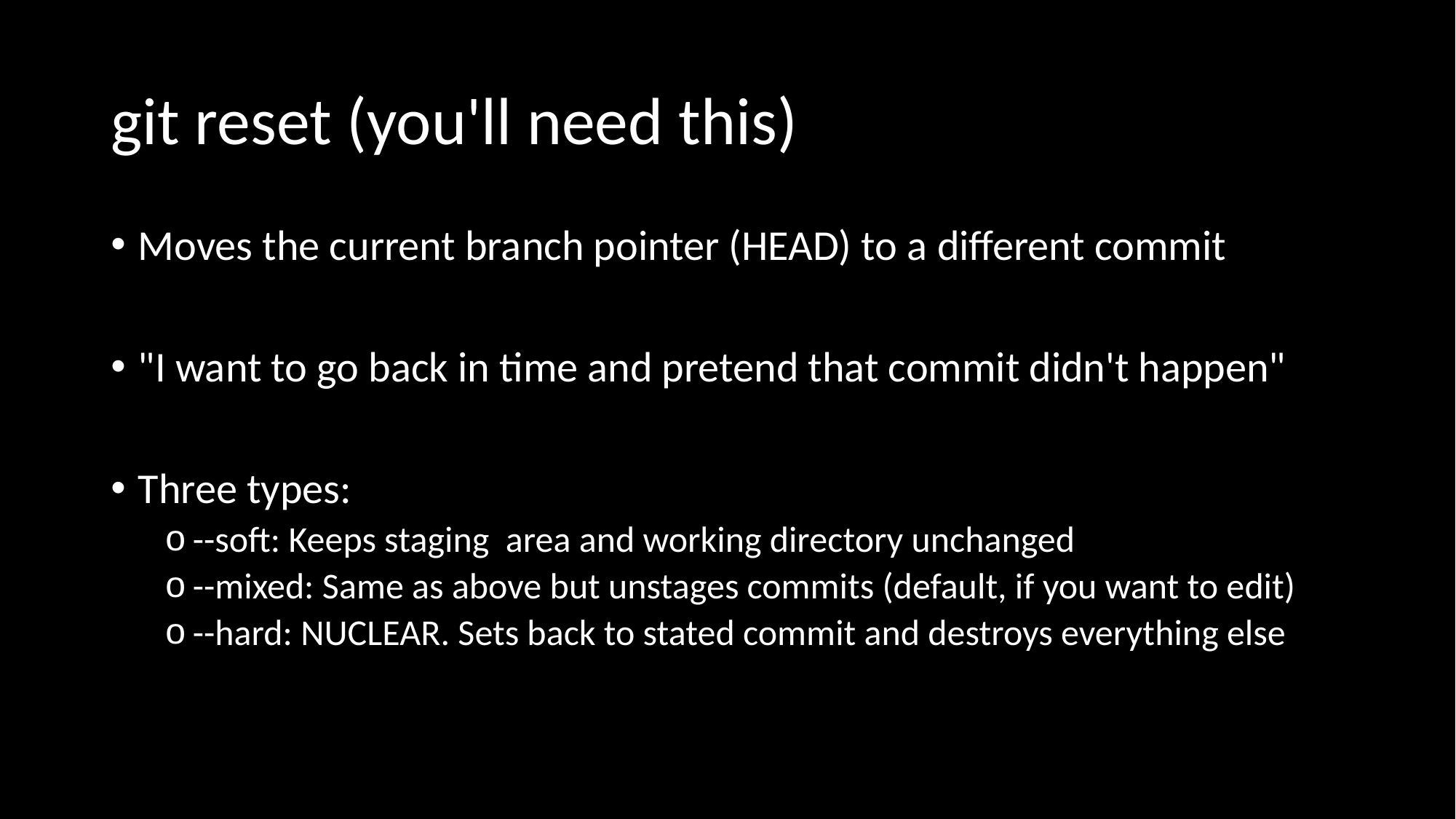

# git reset (you'll need this)
Moves the current branch pointer (HEAD) to a different commit

"I want to go back in time and pretend that commit didn't happen"

Three types:
--soft: Keeps staging  area and working directory unchanged
--mixed: Same as above but unstages commits (default, if you want to edit)
--hard: NUCLEAR. Sets back to stated commit and destroys everything else